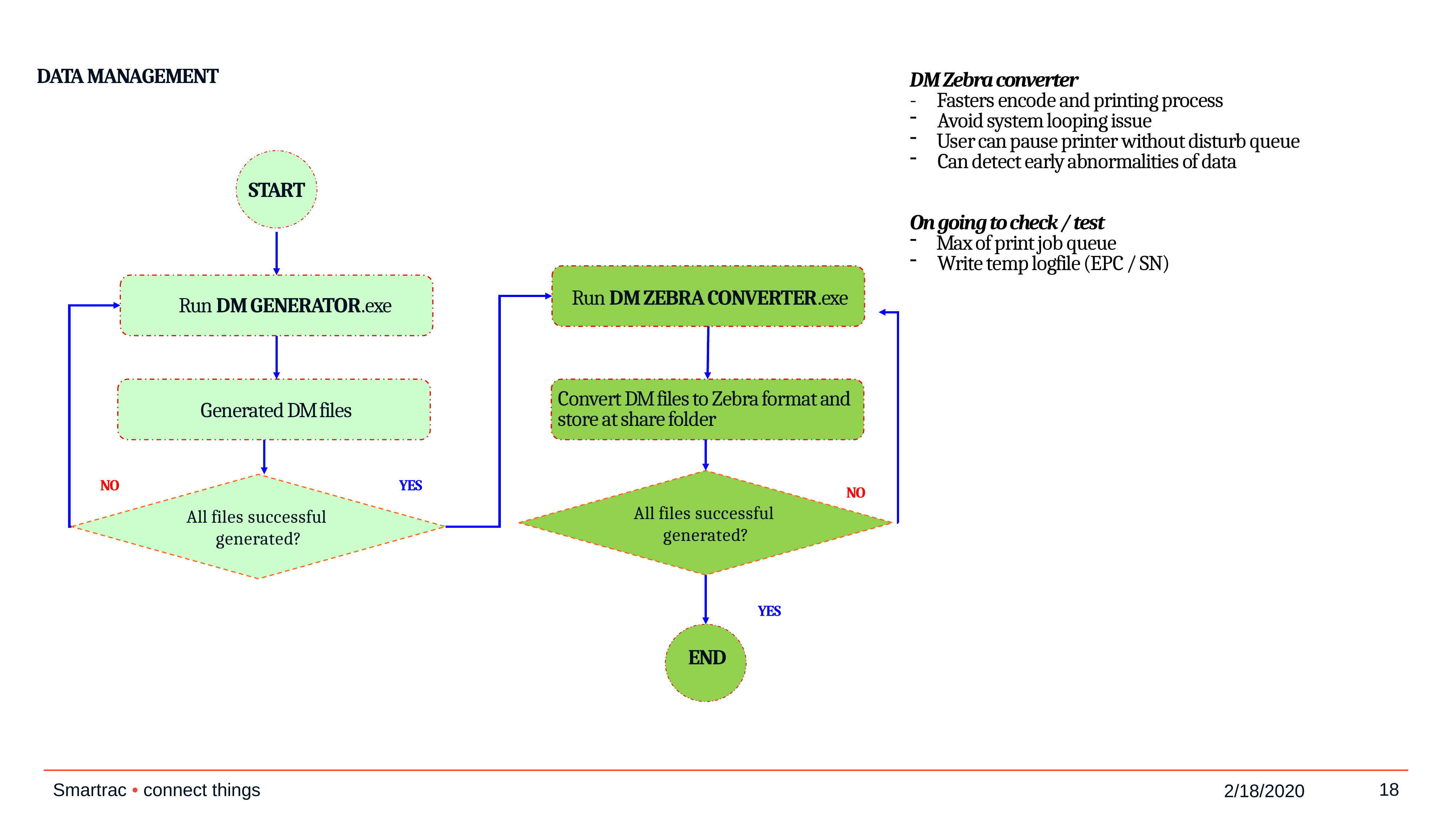

DATA MANAGEMENT
DM Zebra converter
-      Fasters encode and printing process
Avoid system looping issue
User can pause printer without disturb queue
Can detect early abnormalities of data

On going to check / test
Max of print job queue
Write temp logfile (EPC / SN)

START

Run DM ZEBRA CONVERTER.exe

Run DM GENERATOR.exe

Convert DM files to Zebra format and store at share folder

Generated DM files

NO
YES
All files successful
generated?
NO
All files successful
generated?
YES

END
18
Smartrac • connect things
2/18/2020